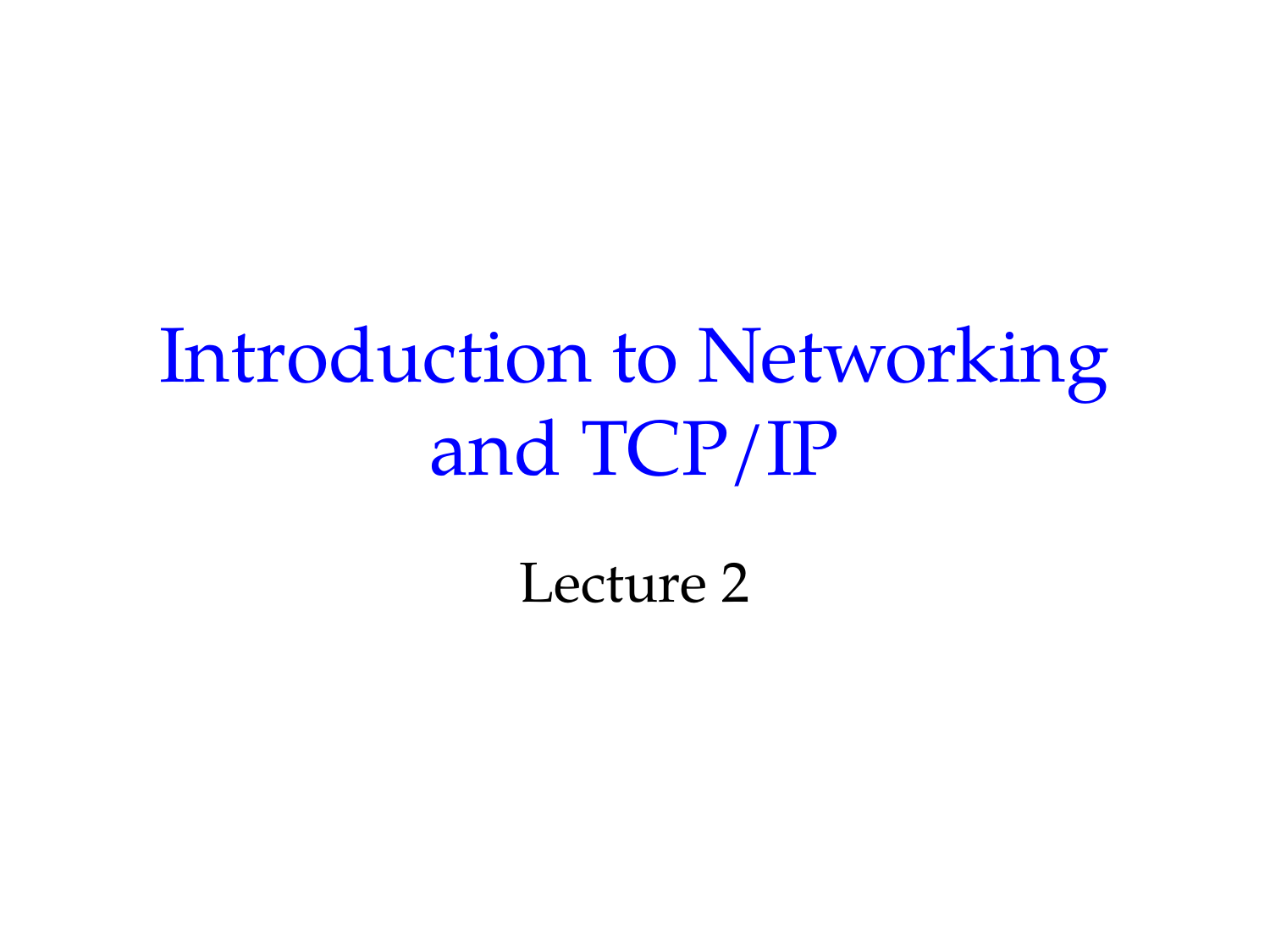

# Introduction to Networking and TCP/IP
Lecture 2